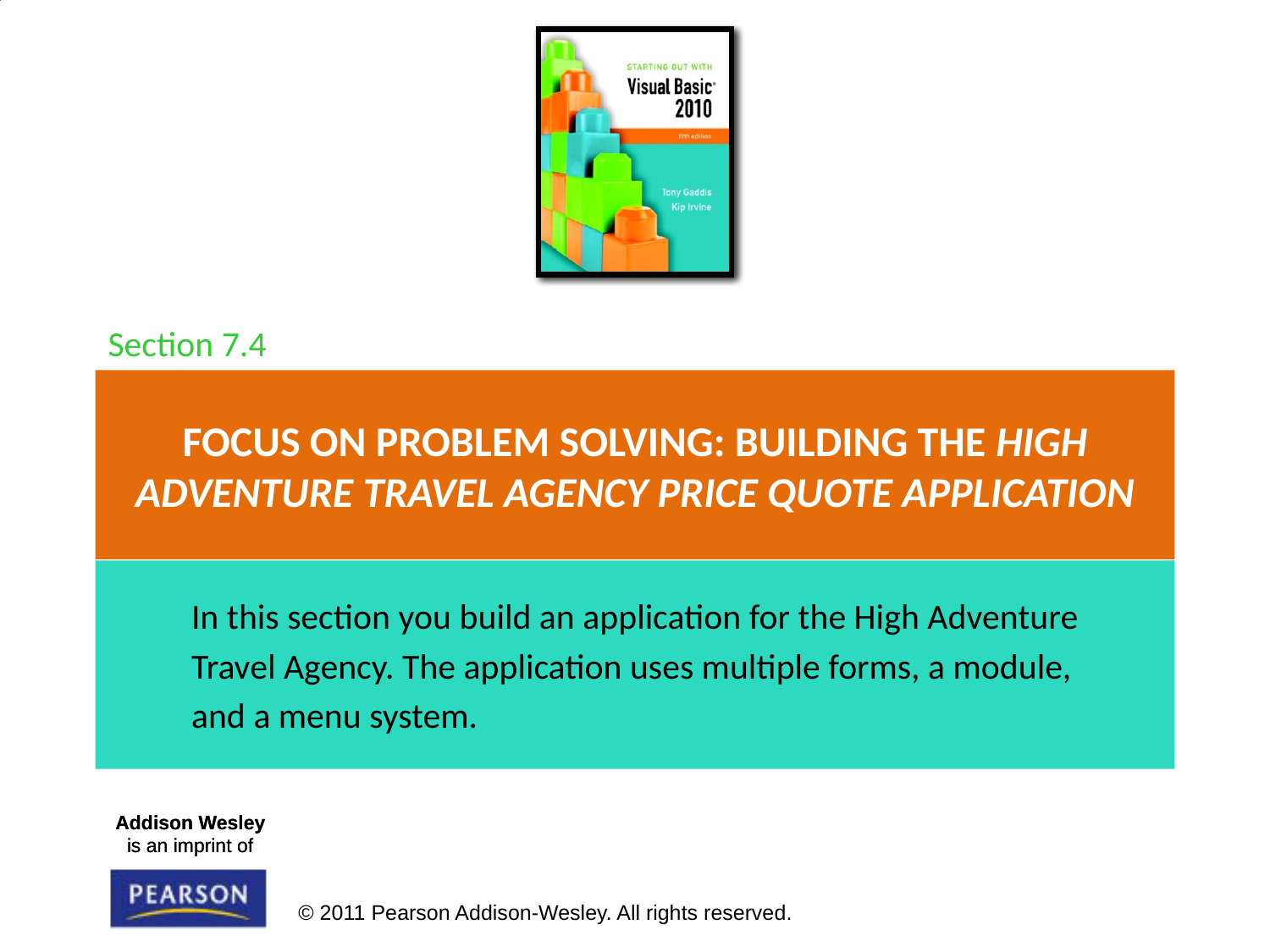

Section 7.4
# Focus on Problem Solving: Building the High Adventure Travel Agency Price Quote Application
In this section you build an application for the High Adventure
Travel Agency. The application uses multiple forms, a module,
and a menu system.